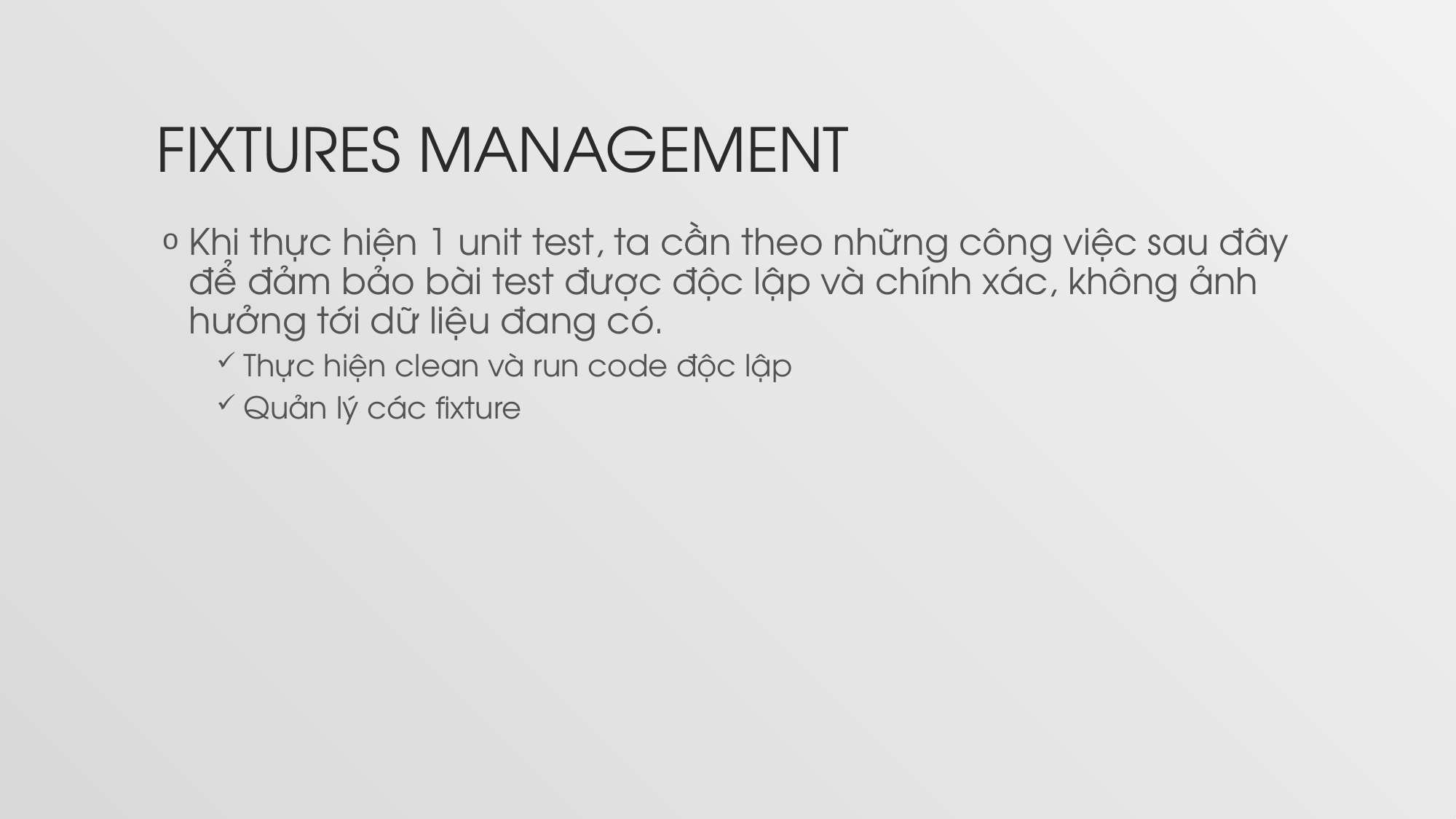

# FIXTURES MANAGEMENT
Khi thực hiện 1 unit test, ta cần theo những công việc sau đây để đảm bảo bài test được độc lập và chính xác, không ảnh hưởng tới dữ liệu đang có.
Thực hiện clean và run code độc lập
Quản lý các fixture